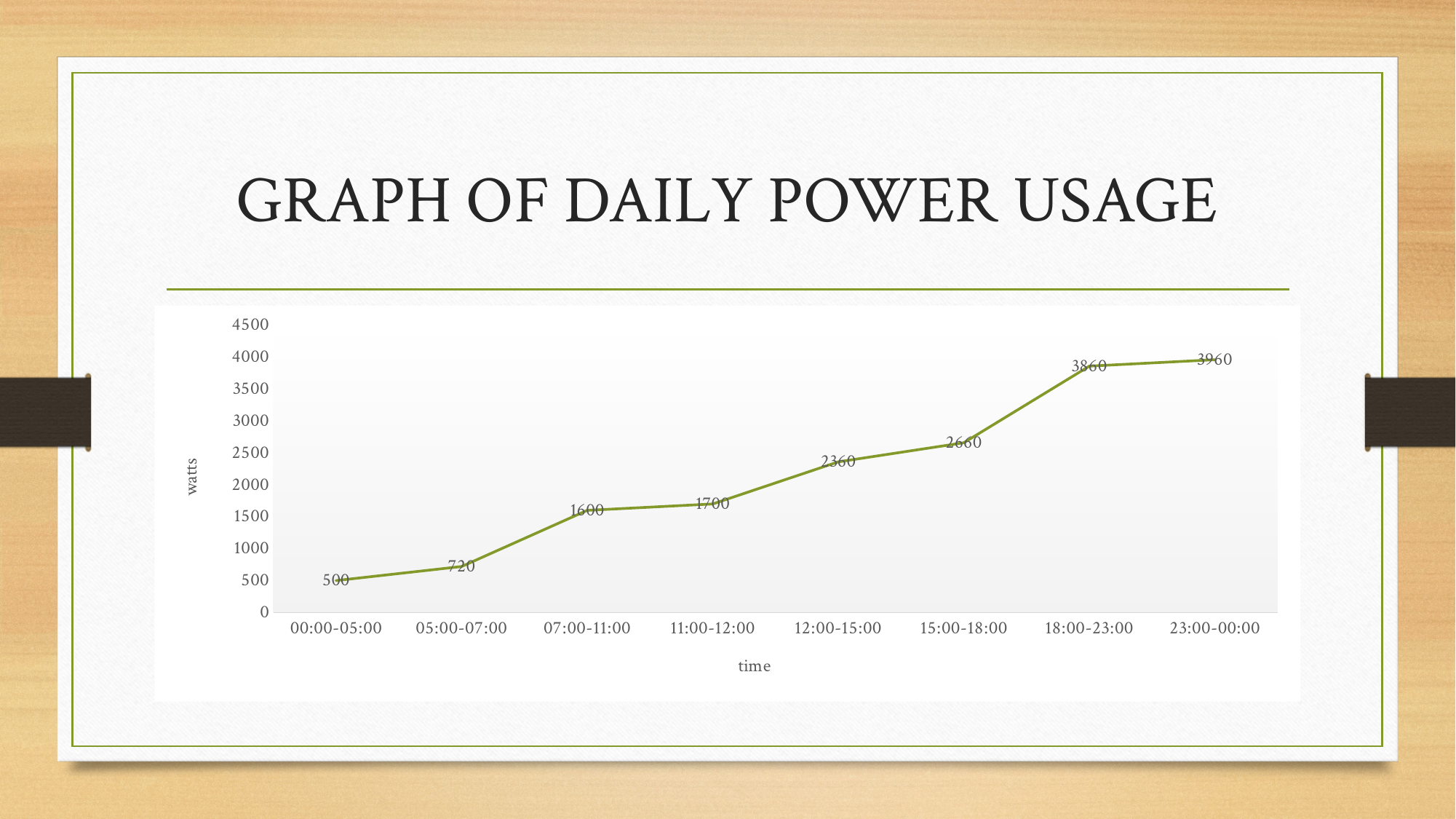

# GRAPH OF DAILY POWER USAGE

### Chart

| Category | 500 |
|---|---|
| 00:00-05:00 | 500.0 |
| 05:00-07:00 | 720.0 |
| 07:00-11:00 | 1600.0 |
| 11:00-12:00 | 1700.0 |
| 12:00-15:00 | 2360.0 |
| 15:00-18:00 | 2660.0 |
| 18:00-23:00 | 3860.0 |
| 23:00-00:00 | 3960.0 |